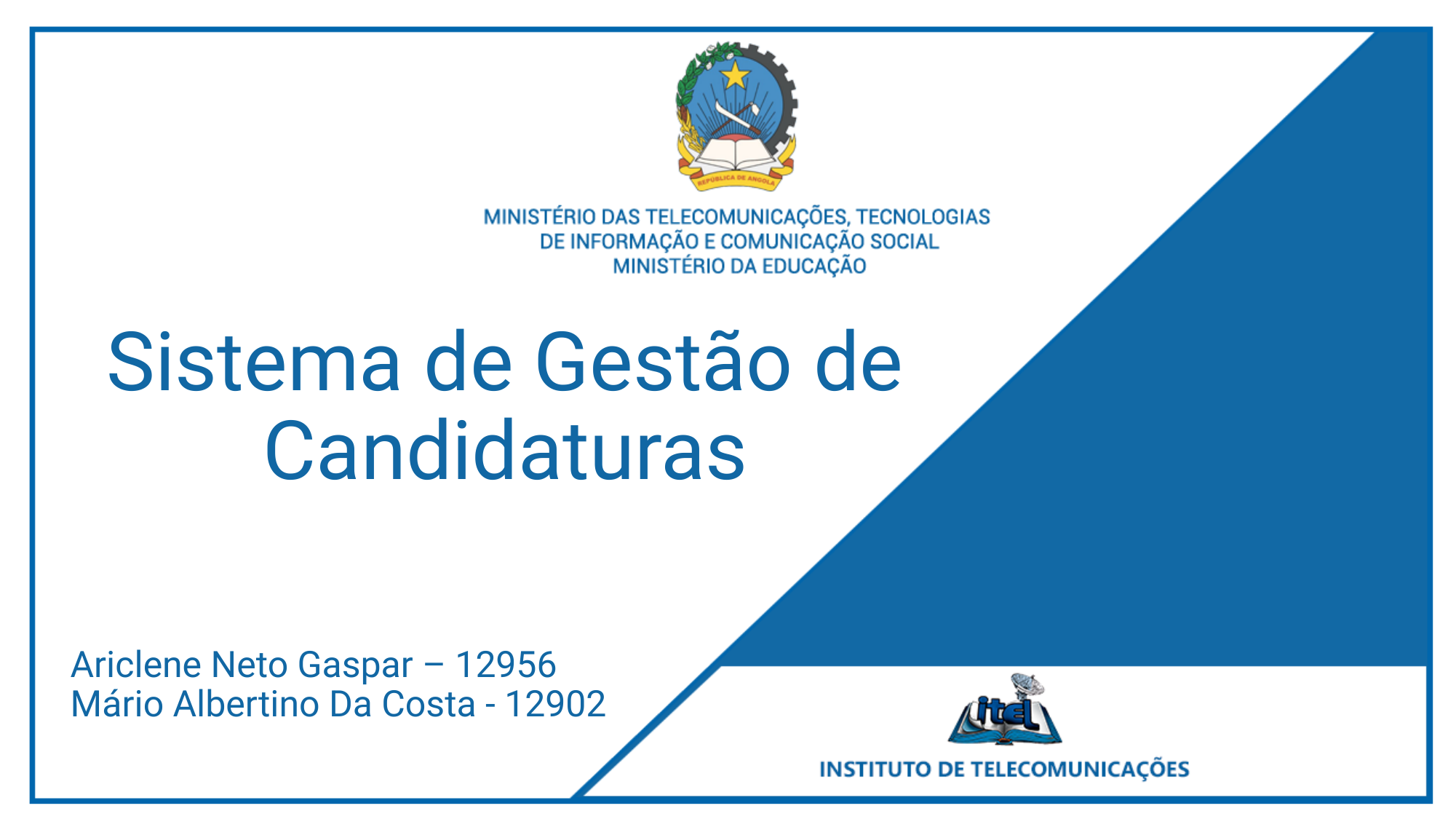

# Sistema de Gestão de Candidaturas
Ariclene Neto Gaspar – 12956
Mário Albertino Da Costa - 12902